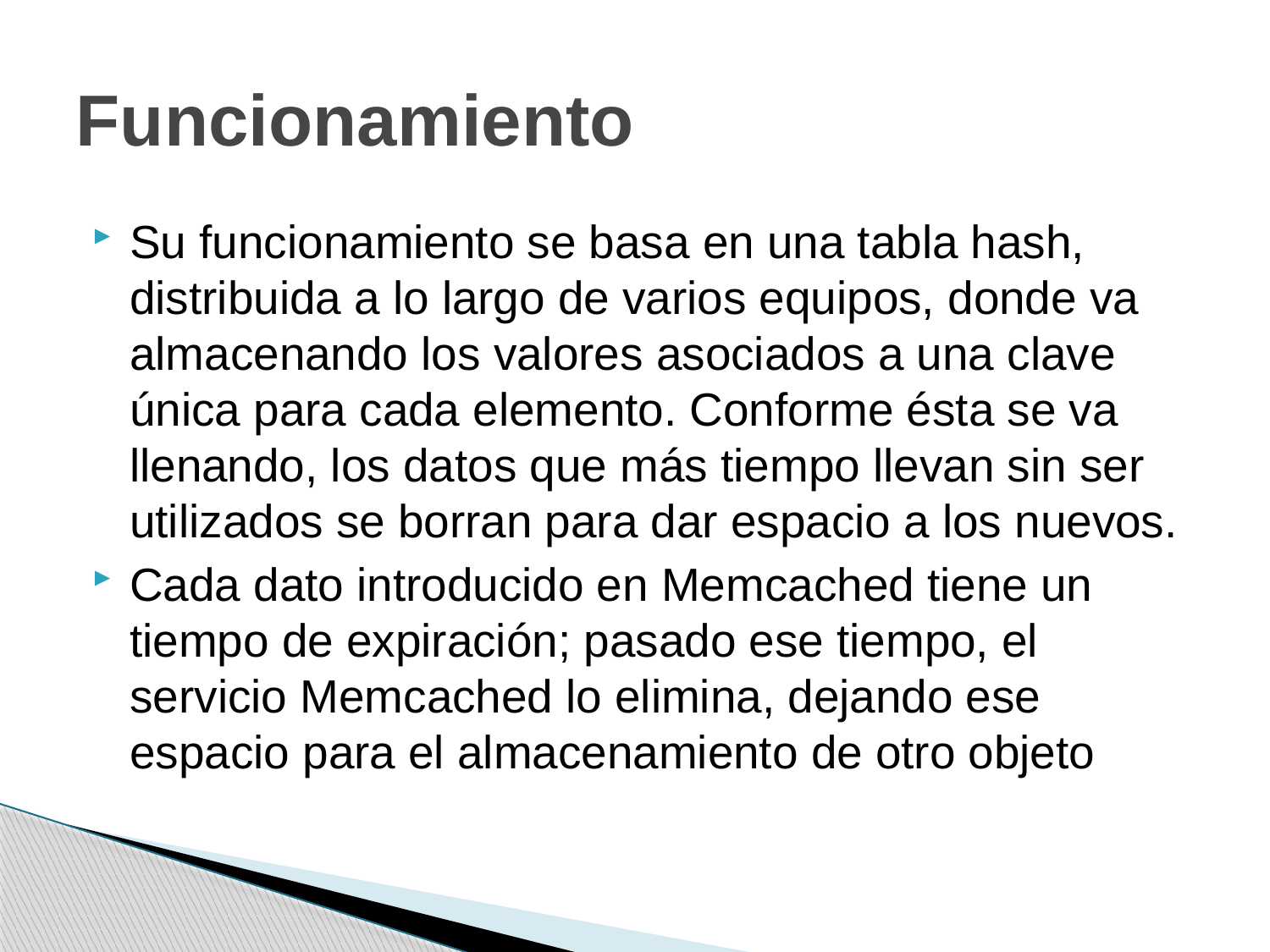

# Funcionamiento
Su funcionamiento se basa en una tabla hash, distribuida a lo largo de varios equipos, donde va almacenando los valores asociados a una clave única para cada elemento. Conforme ésta se va llenando, los datos que más tiempo llevan sin ser utilizados se borran para dar espacio a los nuevos.
Cada dato introducido en Memcached tiene un tiempo de expiración; pasado ese tiempo, el servicio Memcached lo elimina, dejando ese espacio para el almacenamiento de otro objeto